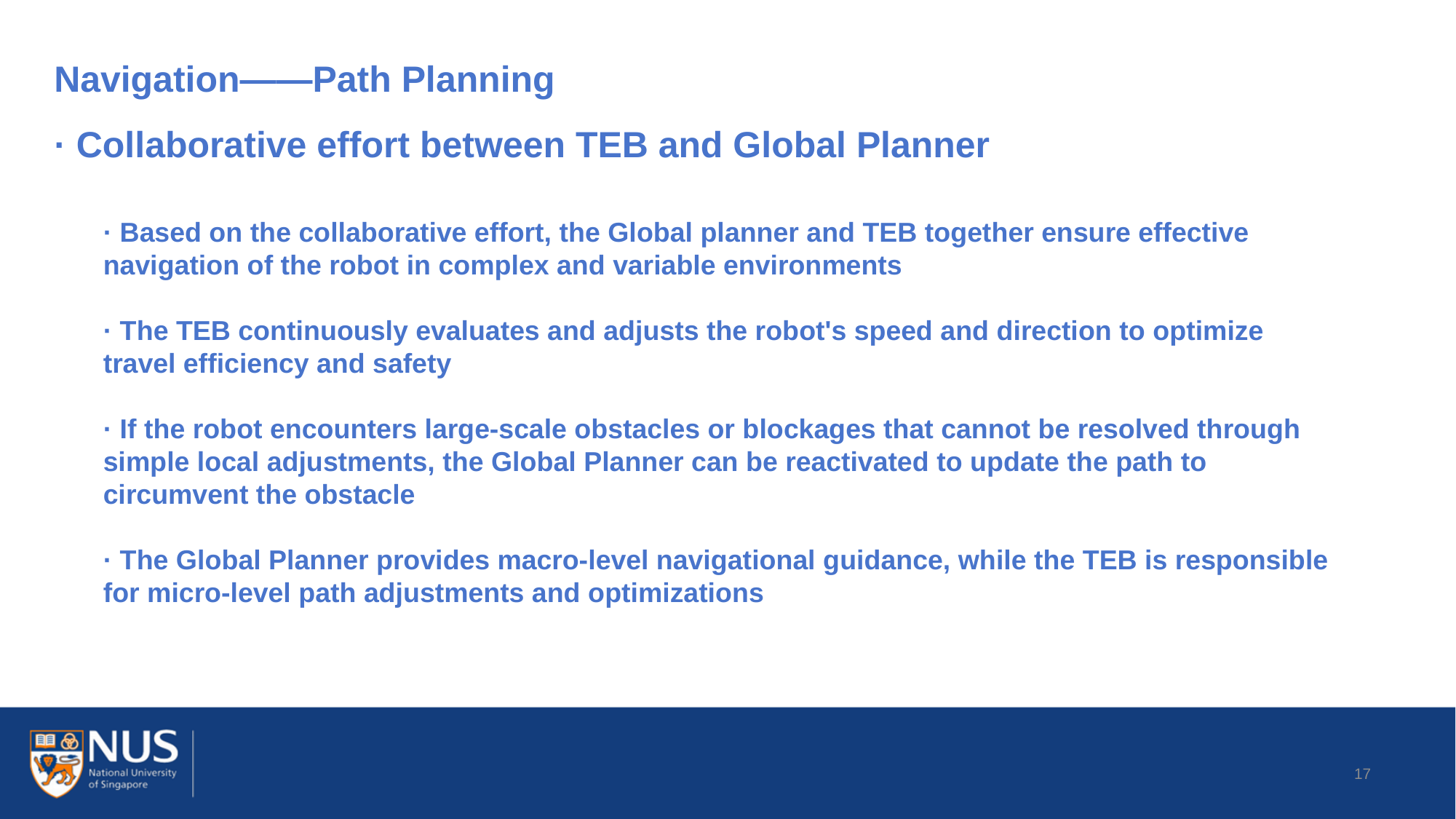

Navigation——Path Planning
· Collaborative effort between TEB and Global Planner
· Based on the collaborative effort, the Global planner and TEB together ensure effective navigation of the robot in complex and variable environments

· The TEB continuously evaluates and adjusts the robot's speed and direction to optimize travel efficiency and safety

· If the robot encounters large-scale obstacles or blockages that cannot be resolved through simple local adjustments, the Global Planner can be reactivated to update the path to circumvent the obstacle

· The Global Planner provides macro-level navigational guidance, while the TEB is responsible for micro-level path adjustments and optimizations
17